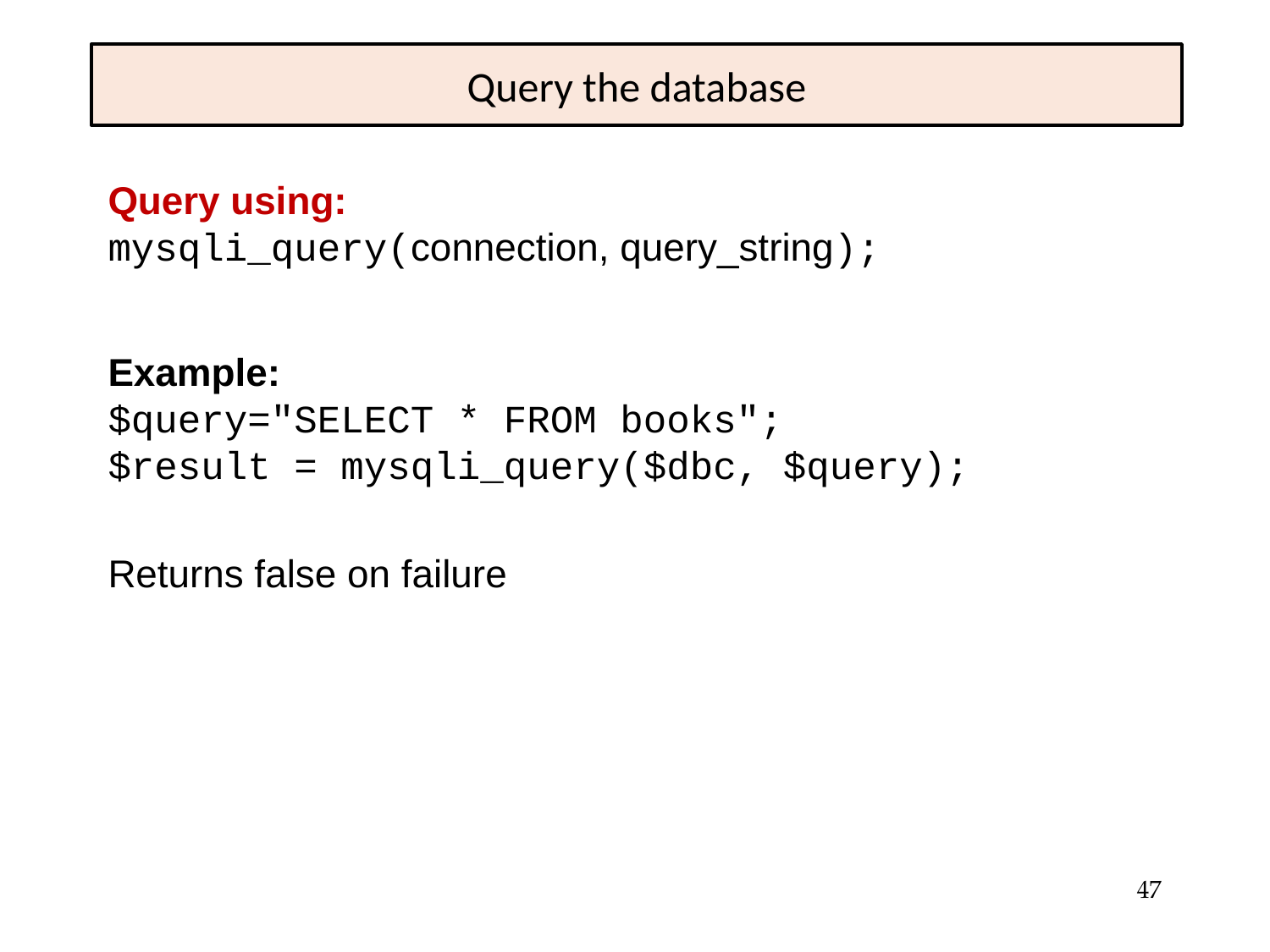

# Query the database
Query using:
mysqli_query(connection, query_string);

Example:
$query="SELECT * FROM books";
$result = mysqli_query($dbc, $query);

Returns false on failure

47